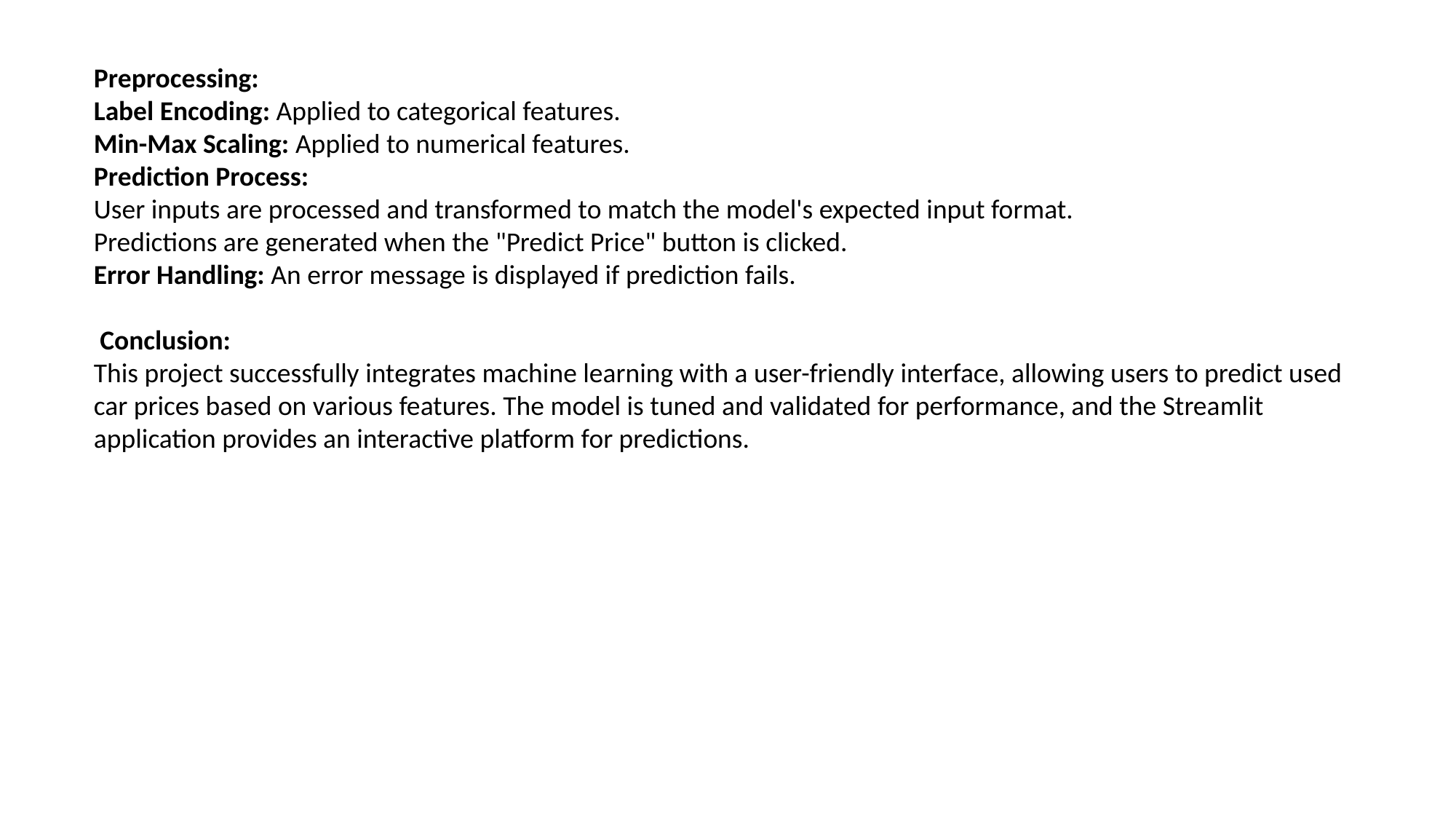

Preprocessing:
Label Encoding: Applied to categorical features.
Min-Max Scaling: Applied to numerical features.
Prediction Process:
User inputs are processed and transformed to match the model's expected input format.
Predictions are generated when the "Predict Price" button is clicked.
Error Handling: An error message is displayed if prediction fails.

 Conclusion:
This project successfully integrates machine learning with a user-friendly interface, allowing users to predict used car prices based on various features. The model is tuned and validated for performance, and the Streamlit application provides an interactive platform for predictions.